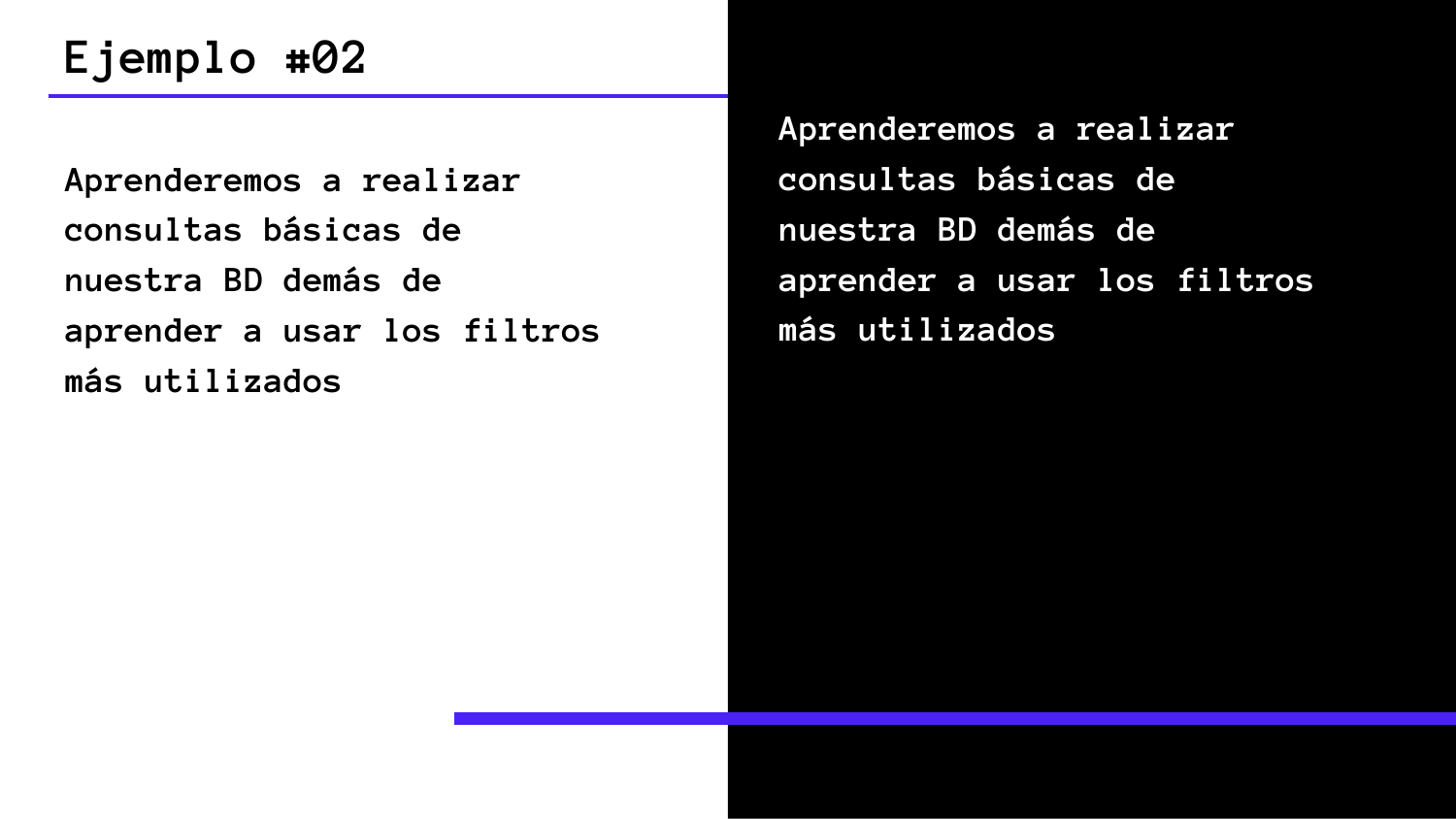

# Ejemplo #02
Aprenderemos a realizar consultas básicas de nuestra BD demás de
aprender a usar los filtros más utilizados

Aprenderemos a realizar consultas básicas de nuestra BD demás de
aprender a usar los filtros más utilizados